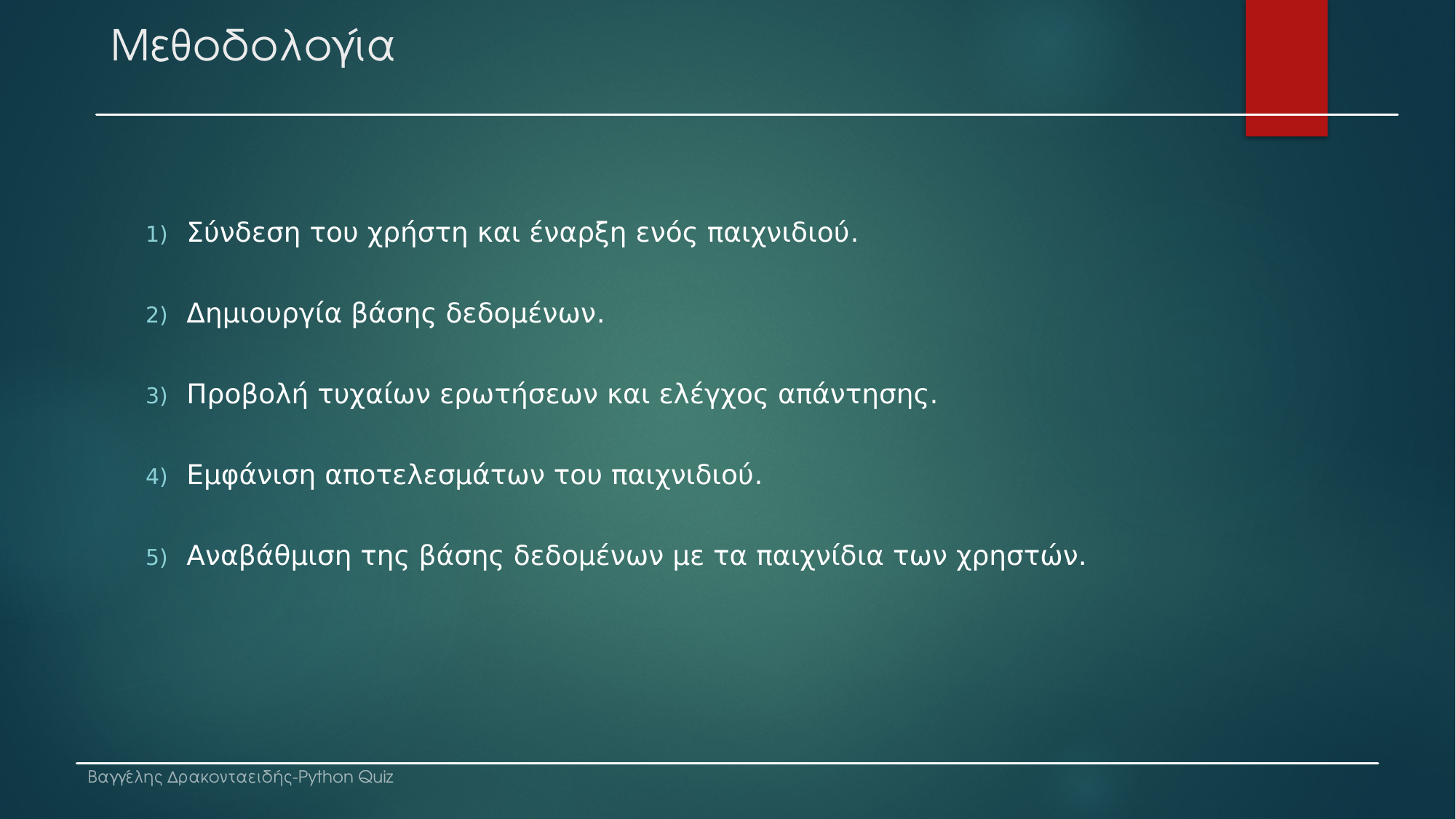

# Μεθοδολογία
Σύνδεση του χρήστη και έναρξη ενός παιχνιδιού.
Δημιουργία βάσης δεδομένων.
Προβολή τυχαίων ερωτήσεων και ελέγχος απάντησης.
Εμφάνιση αποτελεσμάτων του παιχνιδιού.
Αναβάθμιση της βάσης δεδομένων με τα παιχνίδια των χρηστών.
Βαγγέλης Δρακονταειδής-Python Quiz